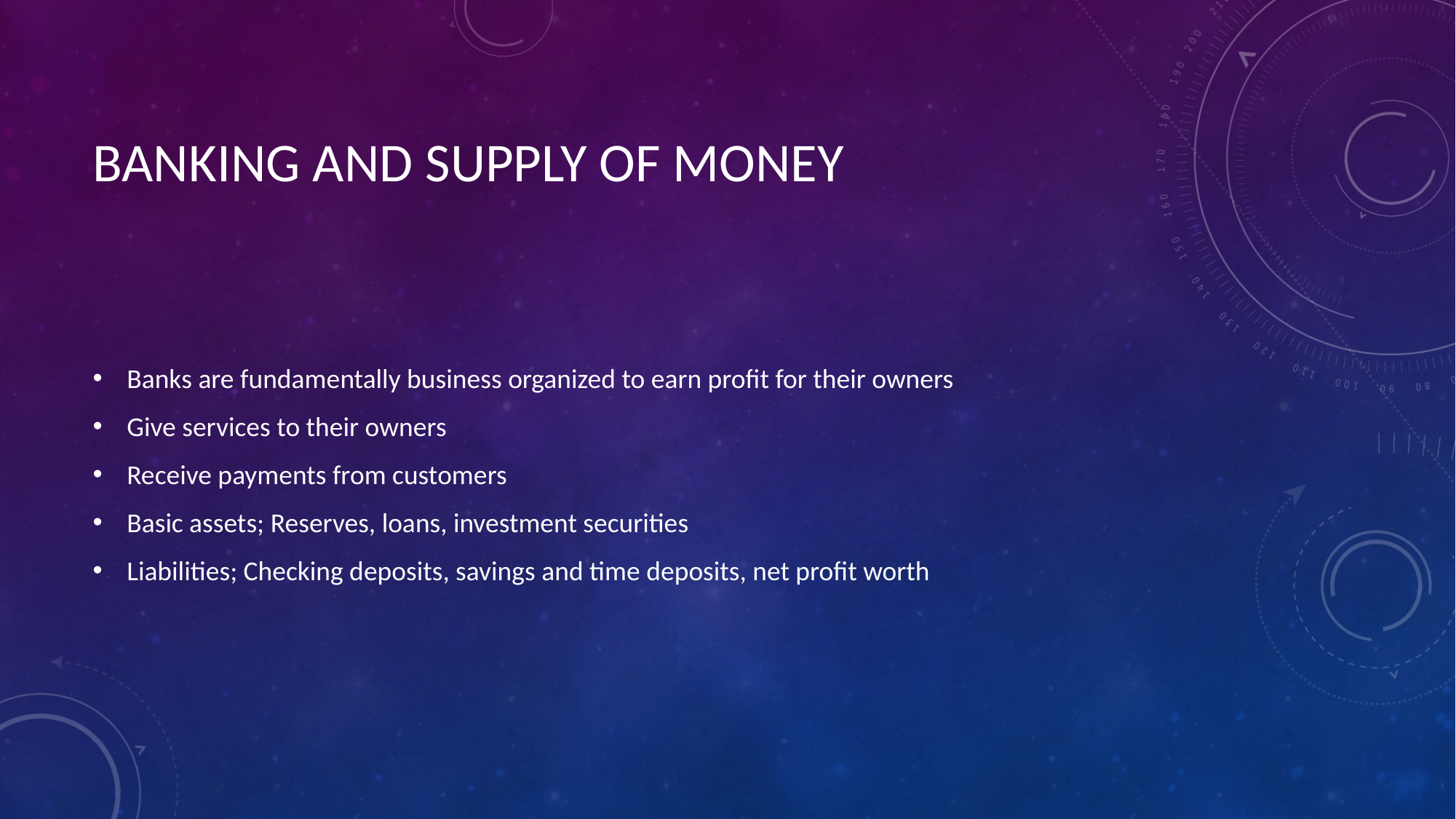

# Banking and supply of Money
Banks are fundamentally business organized to earn profit for their owners
Give services to their owners
Receive payments from customers
Basic assets; Reserves, loans, investment securities
Liabilities; Checking deposits, savings and time deposits, net profit worth